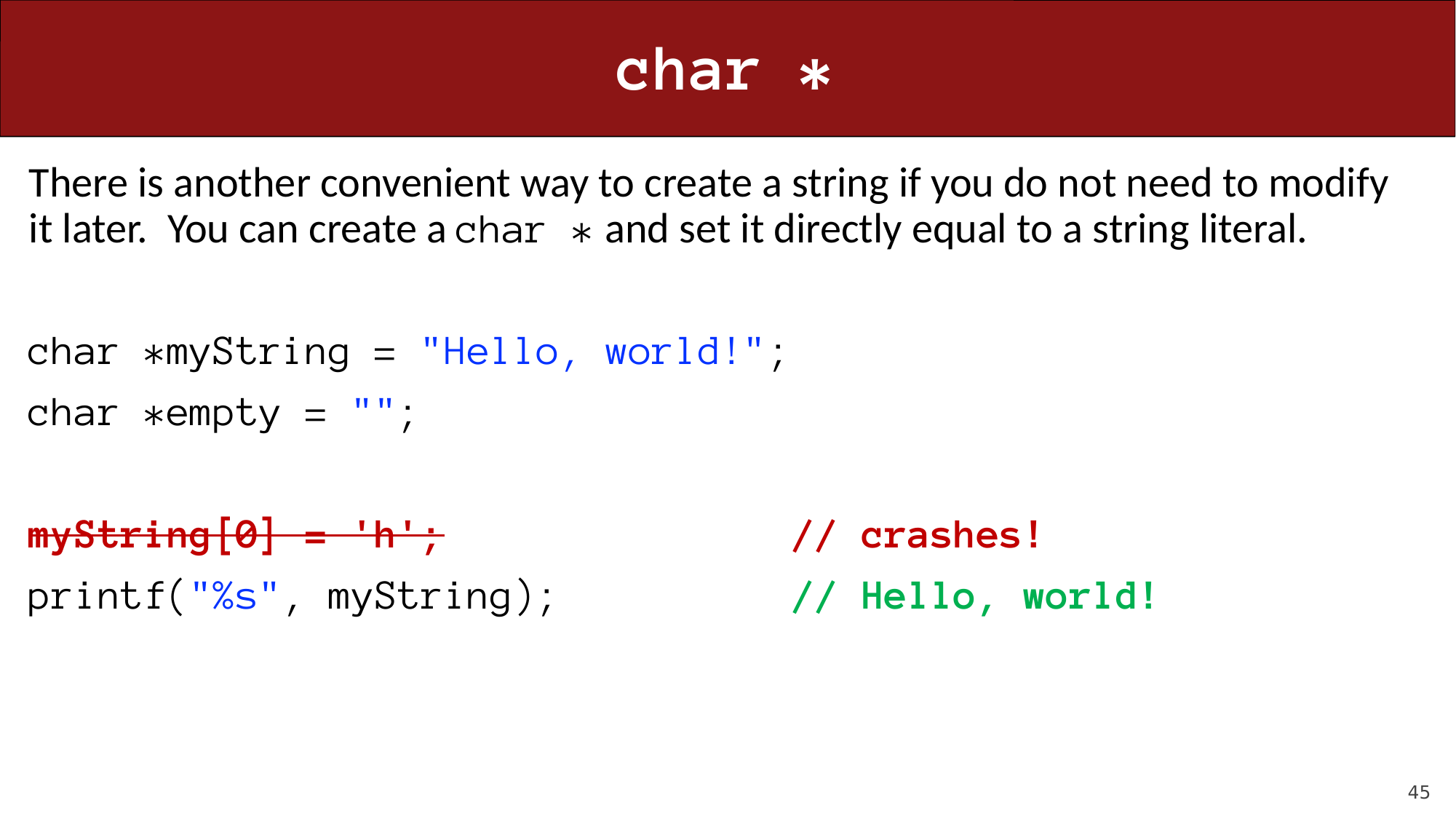

# char *
There is another convenient way to create a string if you do not need to modify it later.  You can create a char * and set it directly equal to a string literal.

char *myString = "Hello, world!";
char *empty = "";

myString[0] = 'h';				// crashes!
printf("%s", myString);			// Hello, world!